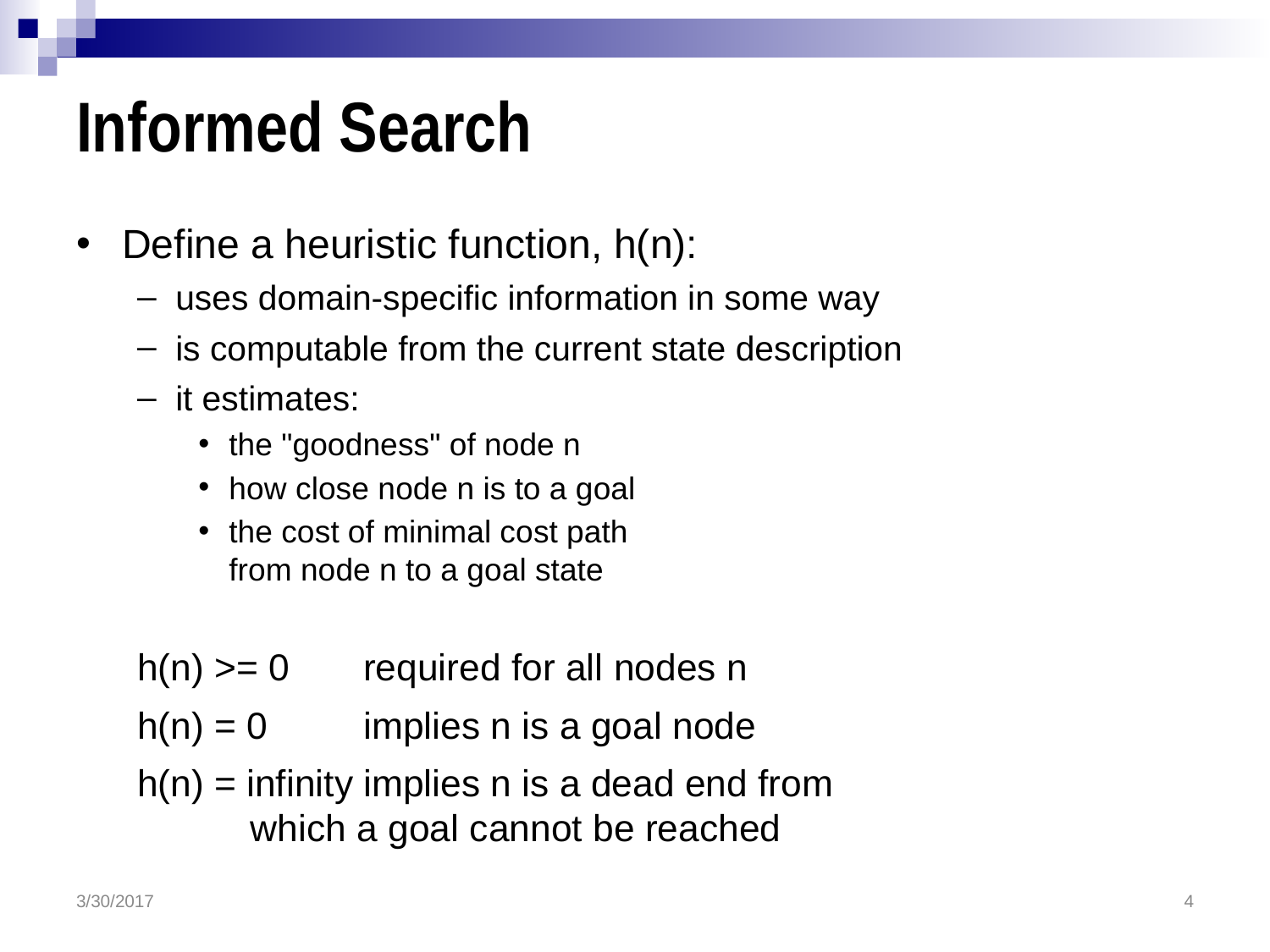

# Informed Search
Define a heuristic function, h(n):
uses domain-specific information in some way
is computable from the current state description
it estimates:
the "goodness" of node n
how close node n is to a goal
the cost of minimal cost path
from node n to a goal state

h(n) >= 0	required for all nodes n
h(n) = 0	implies n is a goal node
h(n) = infinity	implies n is a dead end from
 	which a goal cannot be reached
3/30/2017
4